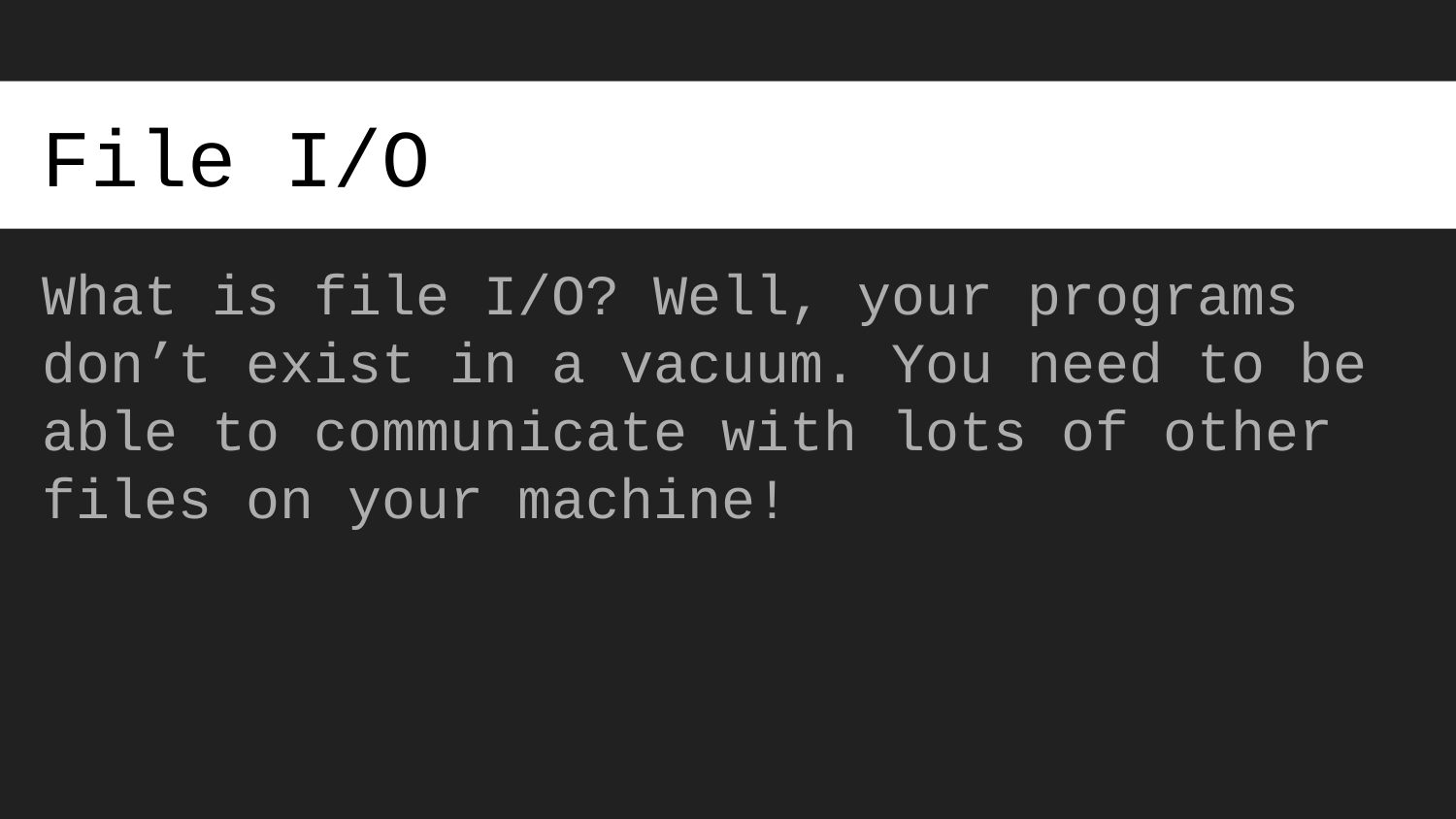

# File I/O
What is file I/O? Well, your programs don’t exist in a vacuum. You need to be able to communicate with lots of other files on your machine!